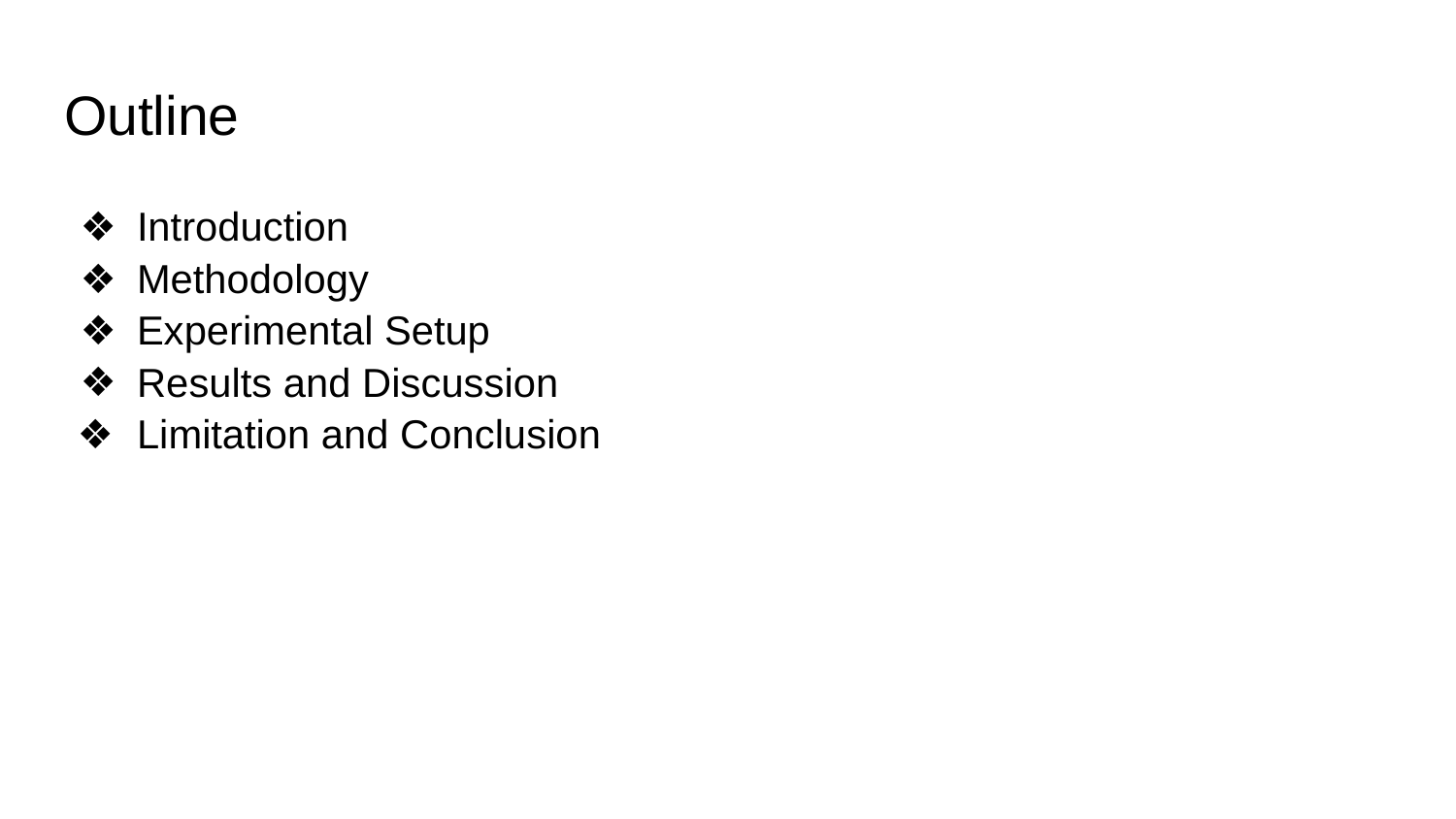

# Outline
Introduction
Methodology
Experimental Setup
Results and Discussion
Limitation and Conclusion